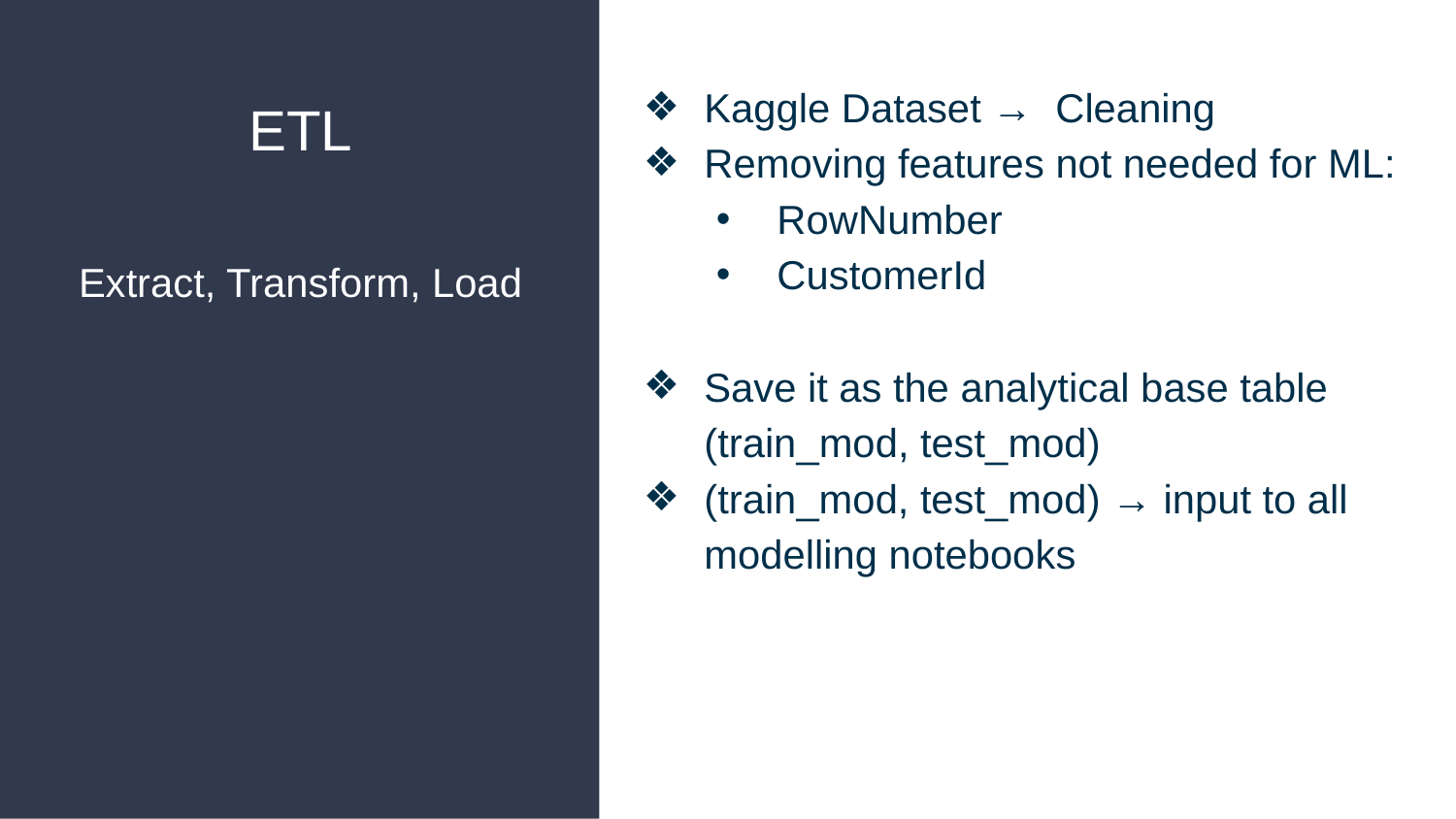

Kaggle Dataset →  Cleaning
Removing features not needed for ML:
RowNumber
CustomerId

Save it as the analytical base table (train_mod, test_mod)
(train_mod, test_mod) → input to all modelling notebooks
# ETL
Extract, Transform, Load